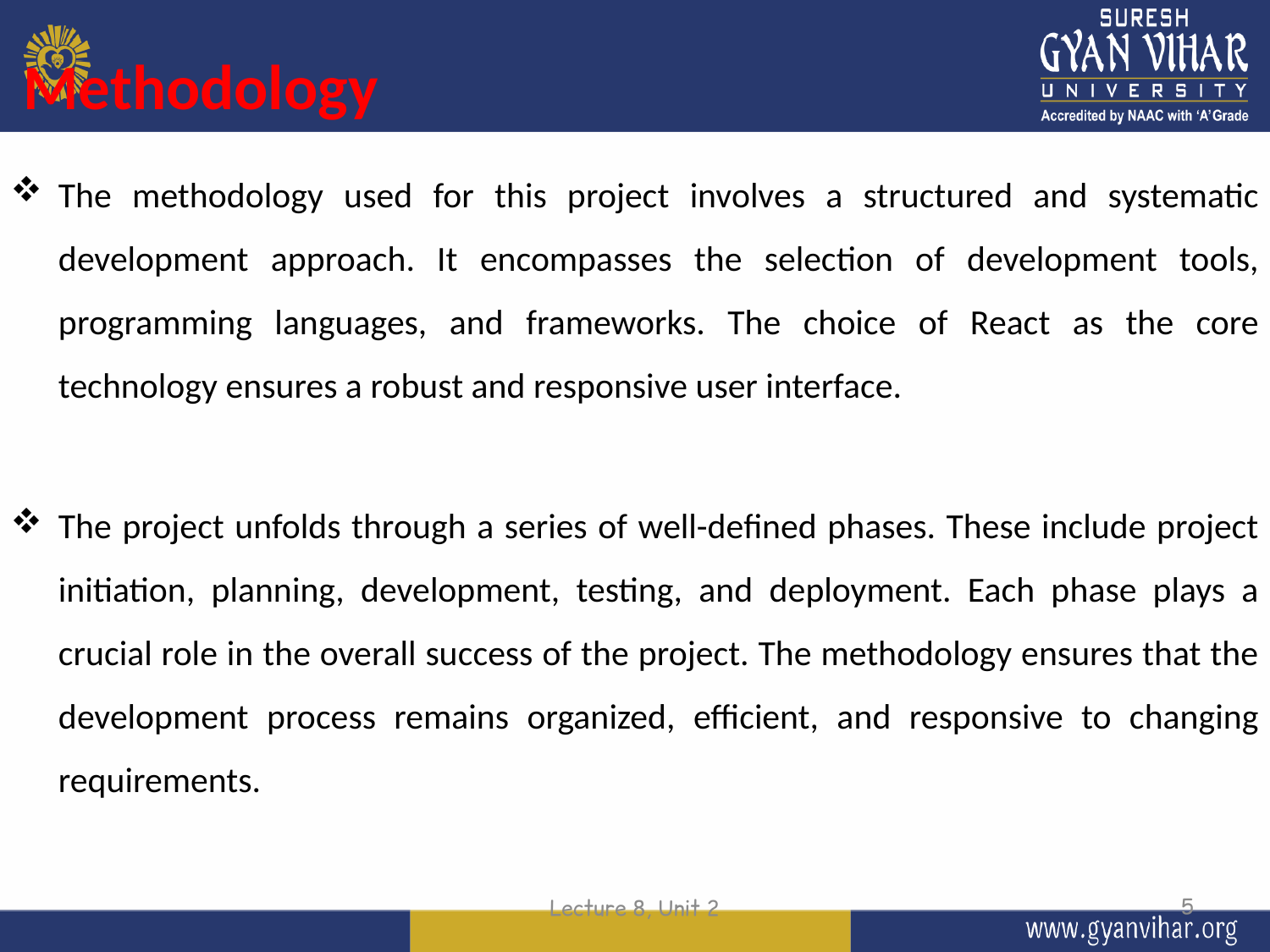

Methodology
The methodology used for this project involves a structured and systematic development approach. It encompasses the selection of development tools, programming languages, and frameworks. The choice of React as the core technology ensures a robust and responsive user interface.

The project unfolds through a series of well-defined phases. These include project initiation, planning, development, testing, and deployment. Each phase plays a crucial role in the overall success of the project. The methodology ensures that the development process remains organized, efficient, and responsive to changing requirements.
Lecture 8, Unit 2
5